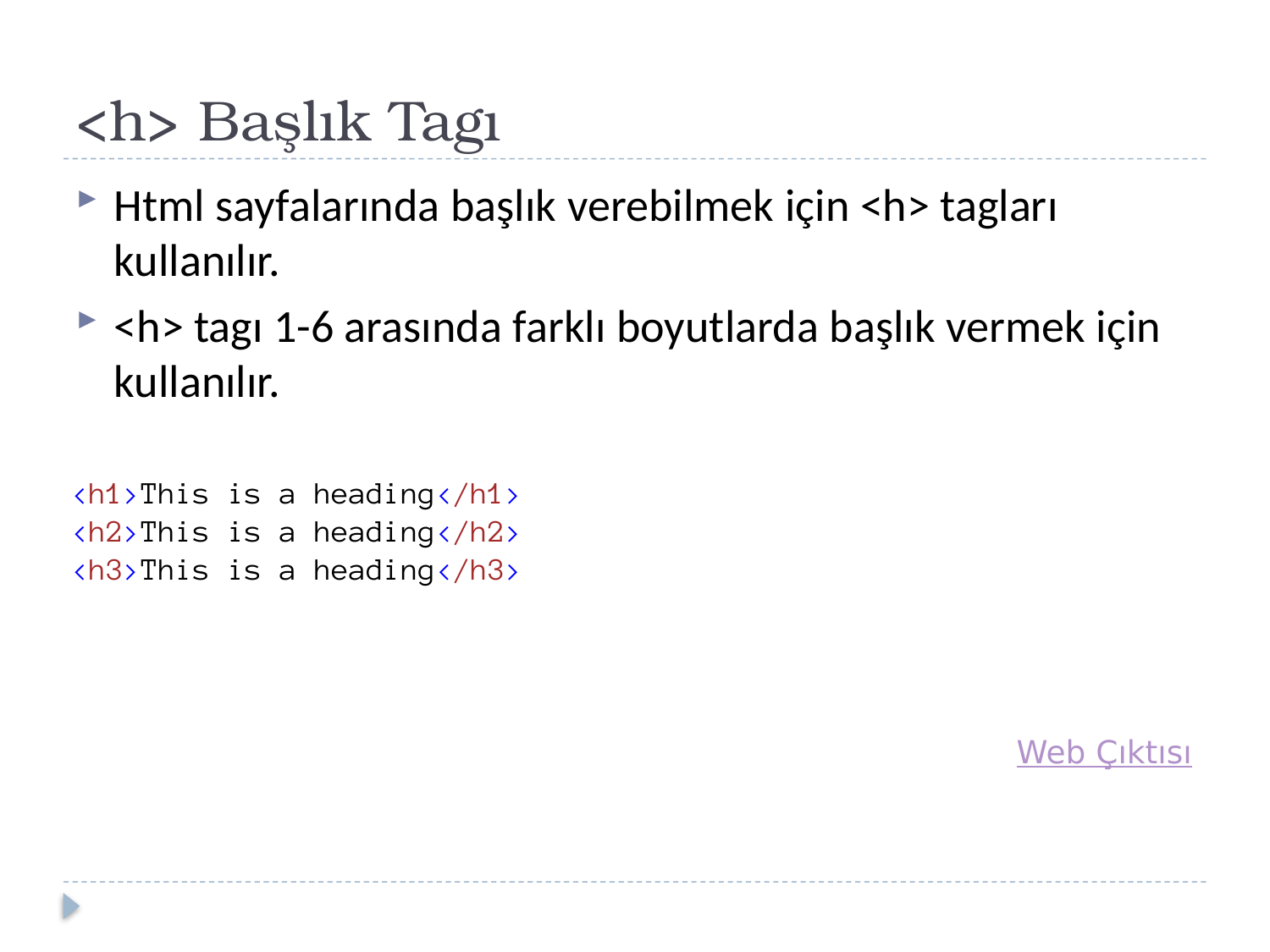

# <h> Başlık Tagı
Html sayfalarında başlık verebilmek için <h> tagları kullanılır.
<h> tagı 1-6 arasında farklı boyutlarda başlık vermek için kullanılır.

<h1>This is a heading</h1>
<h2>This is a heading</h2>
<h3>This is a heading</h3>
Web Çıktısı